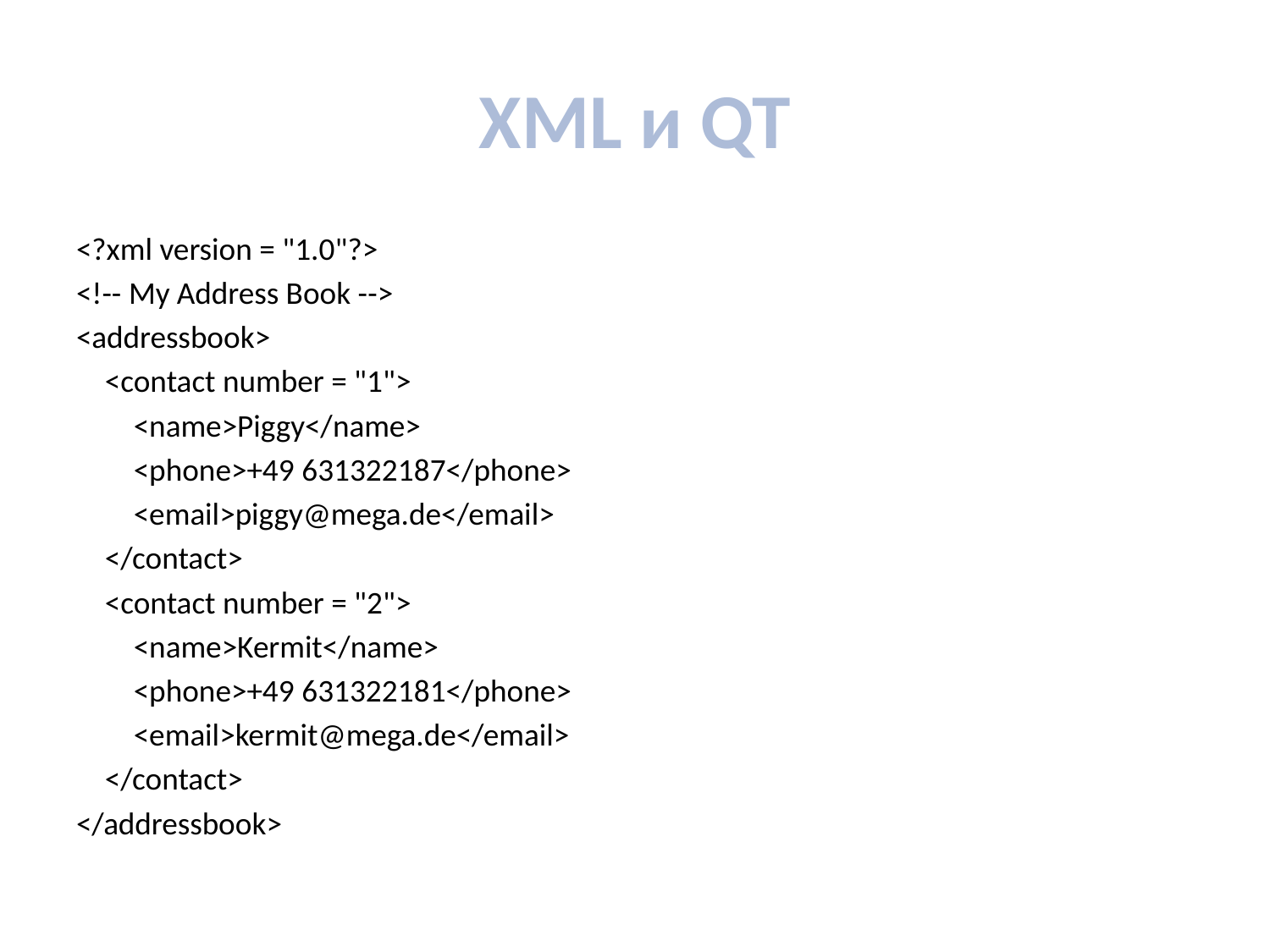

# XML и QT
<?xml version = "1.0"?>
<!-- My Address Book -->
<addressbook>
    <contact number = "1">
        <name>Piggy</name>
        <phone>+49 631322187</phone>
        <email>piggy@mega.de</email>
    </contact>
    <contact number = "2">
        <name>Kermit</name>
        <phone>+49 631322181</phone>
        <email>kermit@mega.de</email>
    </contact>
</addressbook>